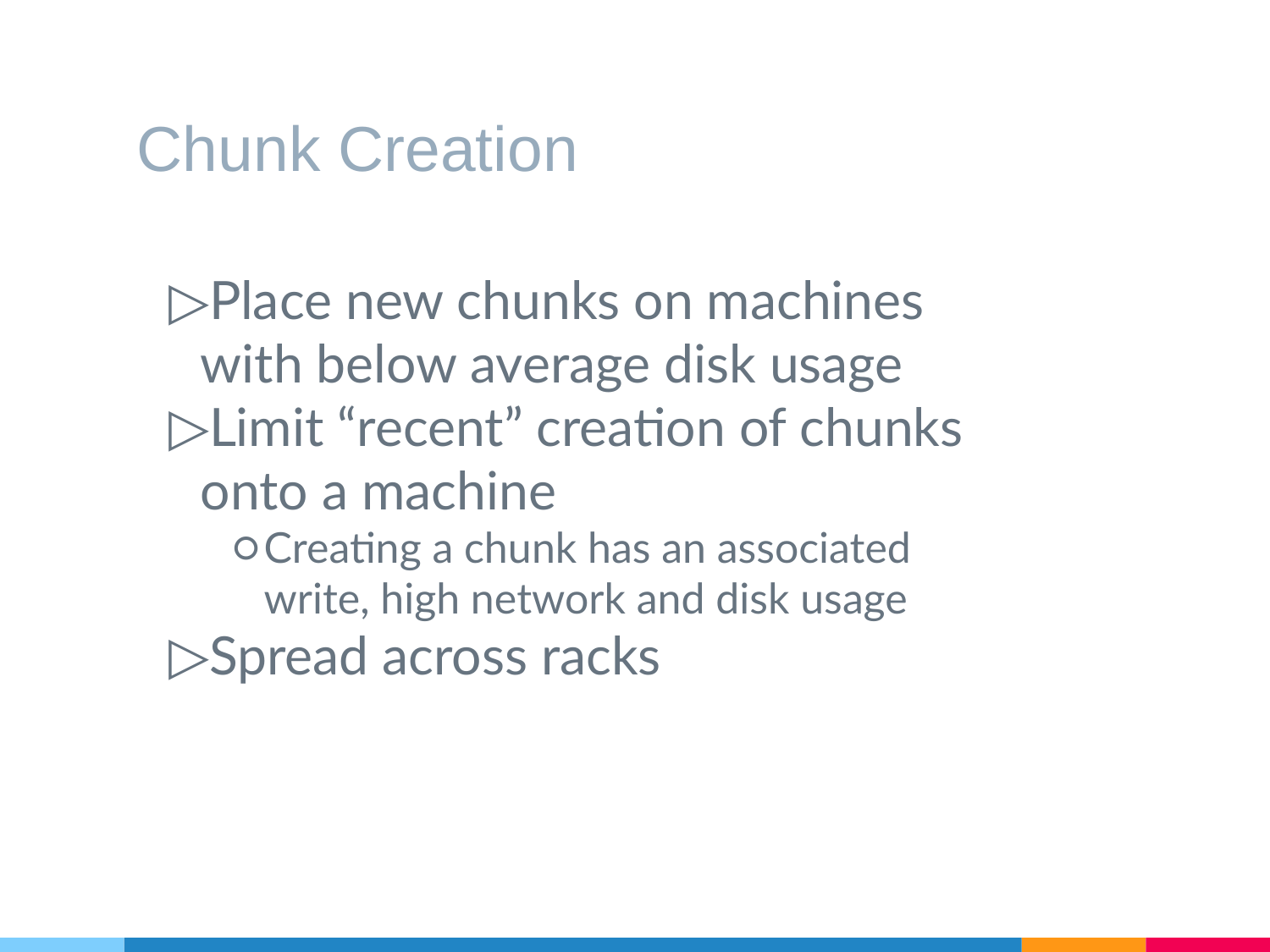

# Chunk Creation
Place new chunks on machines with below average disk usage
Limit “recent” creation of chunks onto a machine
Creating a chunk has an associated write, high network and disk usage
Spread across racks